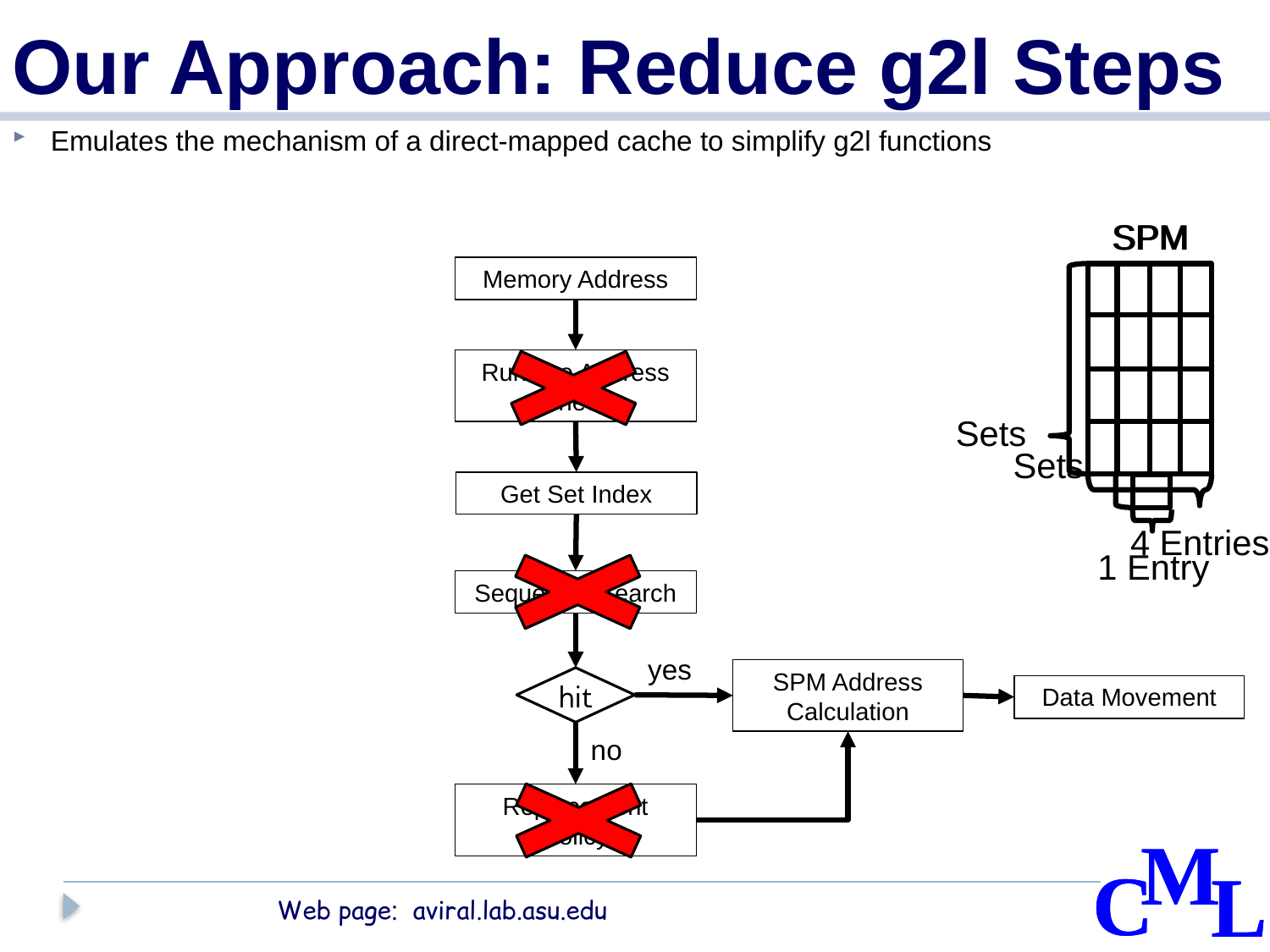

# Our Approach: Reduce g2l Steps
Emulates the mechanism of a direct-mapped cache to simplify g2l functions
SPM

Sets

4 Entries
SPM

Sets

1 Entry
Memory Address

Runtime Address Check
Get Set Index

Sequential Search
yes
SPM Address Calculation
hit
Data Movement
no

Replacement Policy